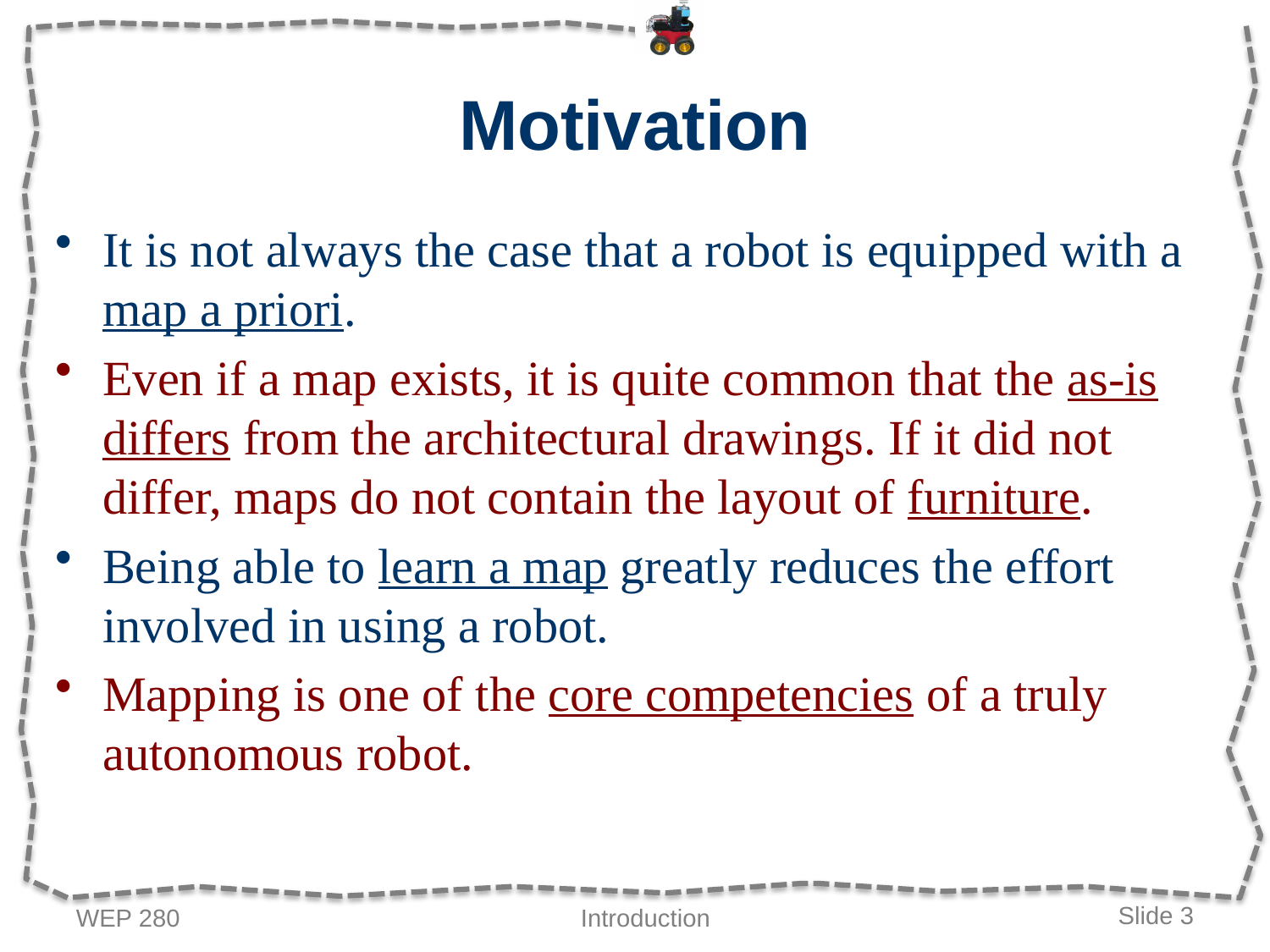

# Motivation
It is not always the case that a robot is equipped with a map a priori.
Even if a map exists, it is quite common that the as-is differs from the architectural drawings. If it did not differ, maps do not contain the layout of furniture.
Being able to learn a map greatly reduces the effort involved in using a robot.
Mapping is one of the core competencies of a truly autonomous robot.
WEP 280
Introduction
Slide 3